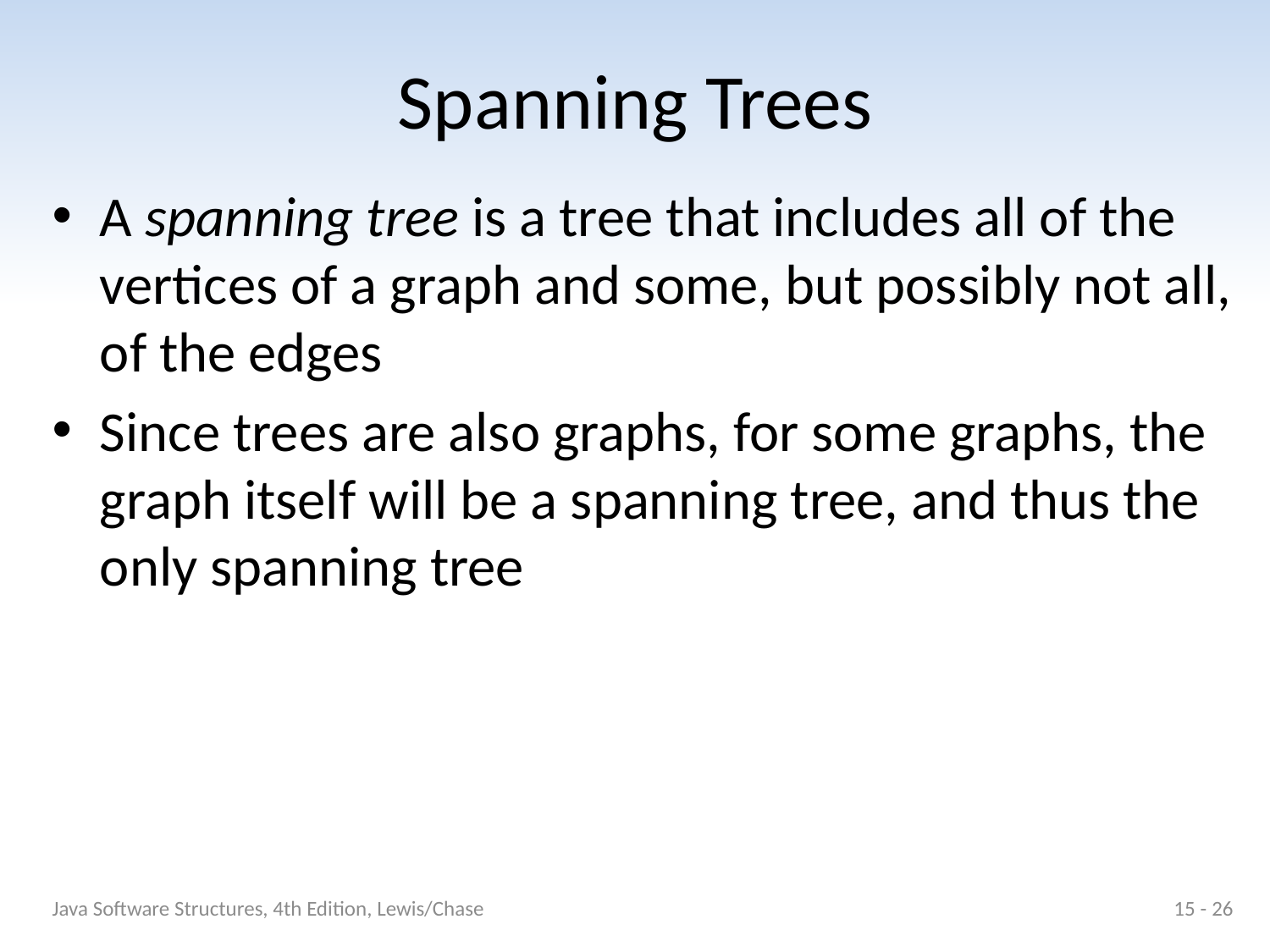

# Spanning Trees
A spanning tree is a tree that includes all of the vertices of a graph and some, but possibly not all, of the edges
Since trees are also graphs, for some graphs, the graph itself will be a spanning tree, and thus the only spanning tree
Java Software Structures, 4th Edition, Lewis/Chase
15 - 26